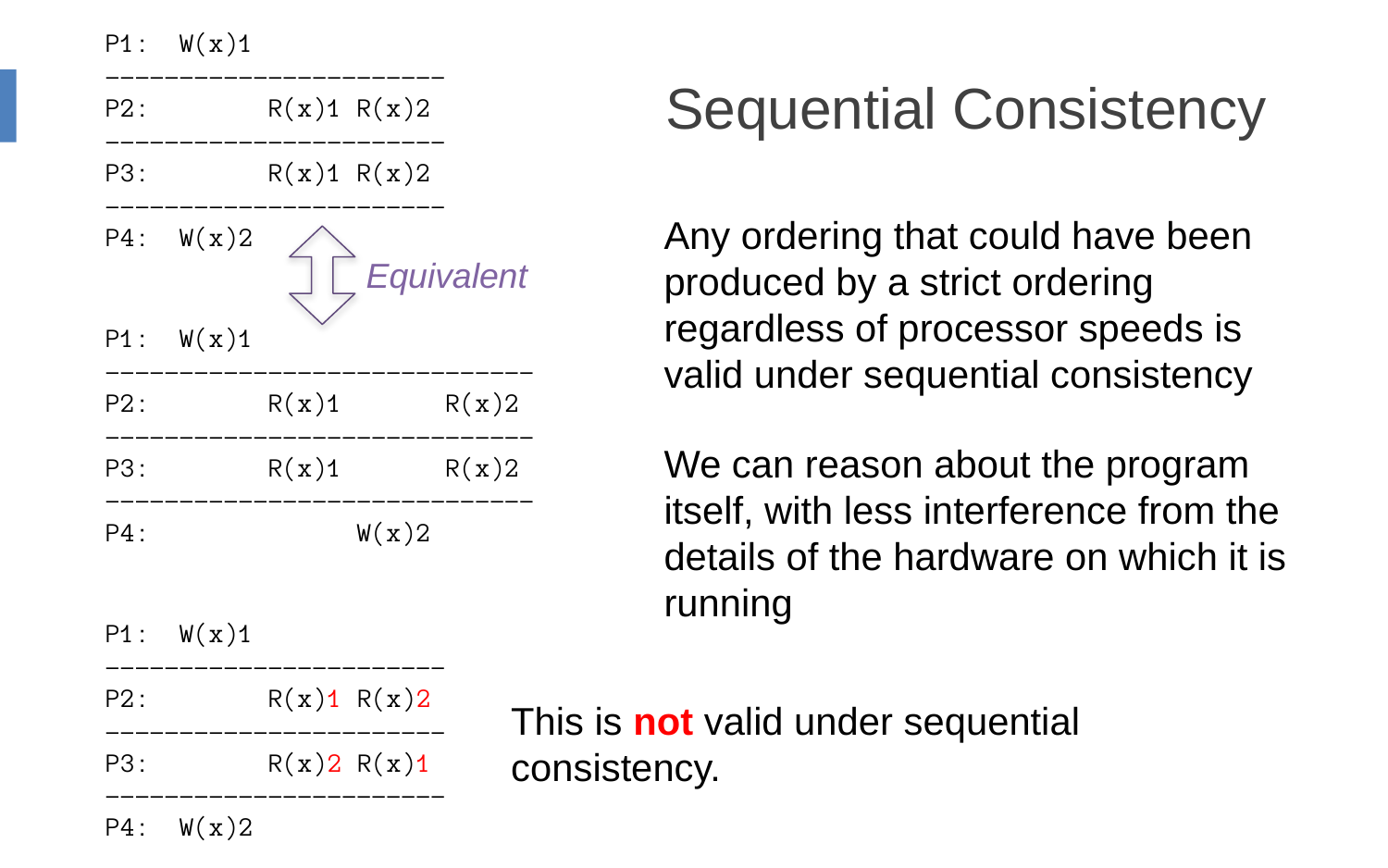

P1:  W(x)1
-----------------------
P2:        R(x)1 R(x)2
-----------------------
P3:        R(x)1 R(x)2
-----------------------
P4:  W(x)2
# Sequential Consistency
Any ordering that could have been produced by a strict ordering regardless of processor speeds is valid under sequential consistency

Equivalent
P1:  W(x)1
-----------------------------
P2:        R(x)1       R(x)2
-----------------------------
P3:        R(x)1       R(x)2
-----------------------------
P4:              W(x)2
We can reason about the program itself, with less interference from the details of the hardware on which it is running
P1:  W(x)1
-----------------------
P2:        R(x)1 R(x)2
-----------------------
P3:        R(x)2 R(x)1
-----------------------
P4:  W(x)2
This is not valid under sequential consistency.